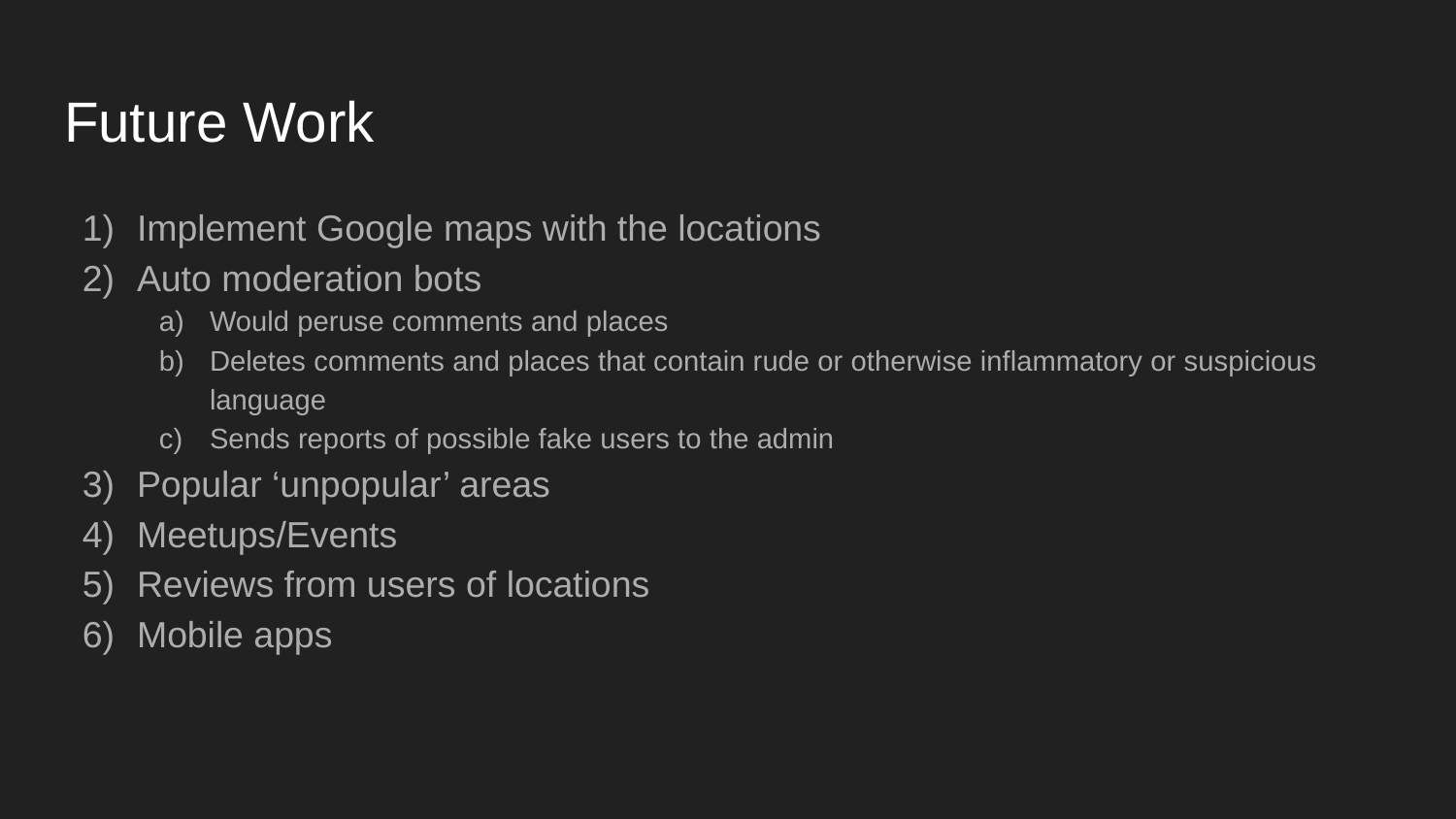

# Future Work
Implement Google maps with the locations
Auto moderation bots
Would peruse comments and places
Deletes comments and places that contain rude or otherwise inflammatory or suspicious language
Sends reports of possible fake users to the admin
Popular ‘unpopular’ areas
Meetups/Events
Reviews from users of locations
Mobile apps